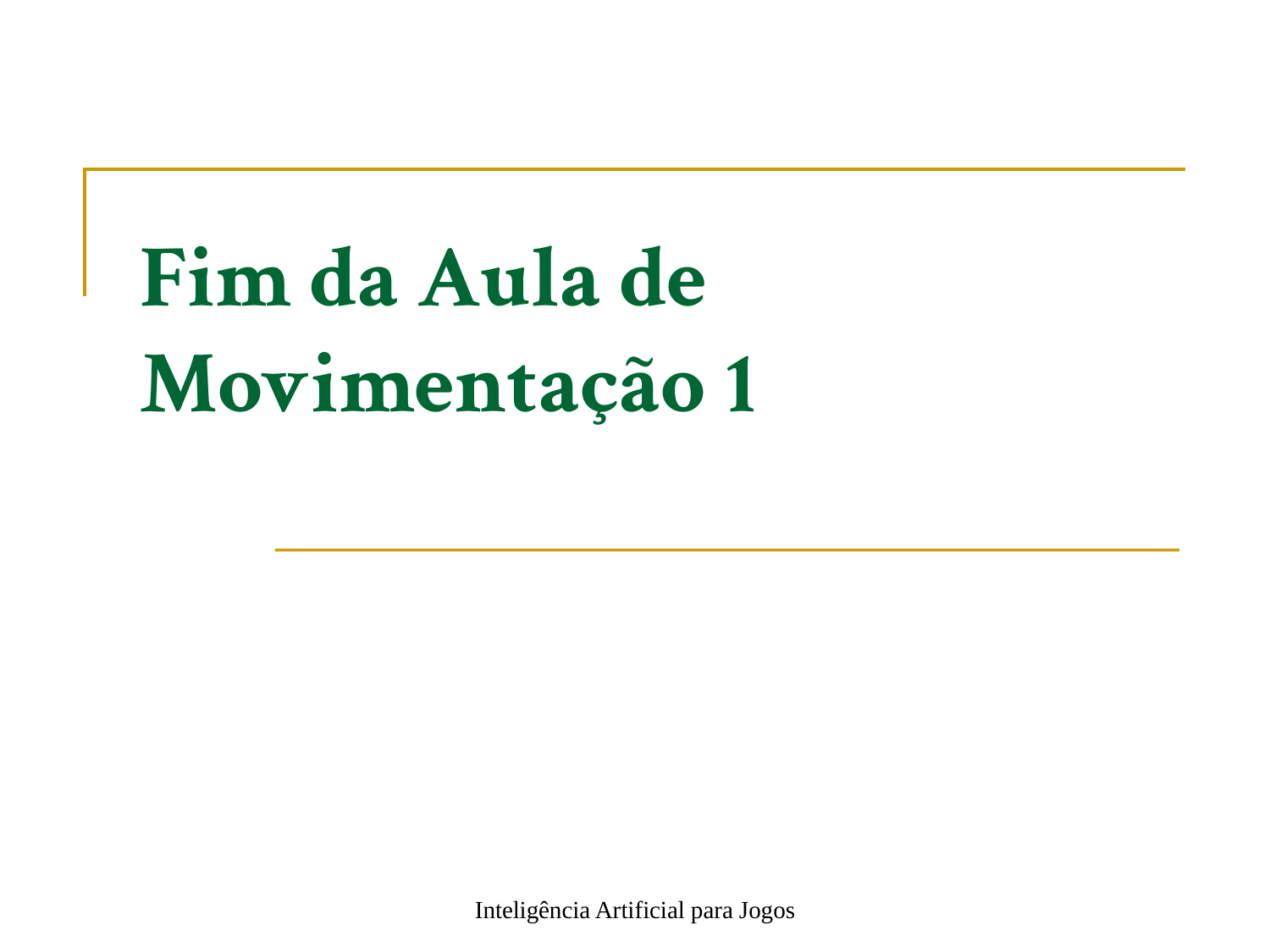

# Fim da Aula de Movimentação 1

Inteligência Artificial para Jogos